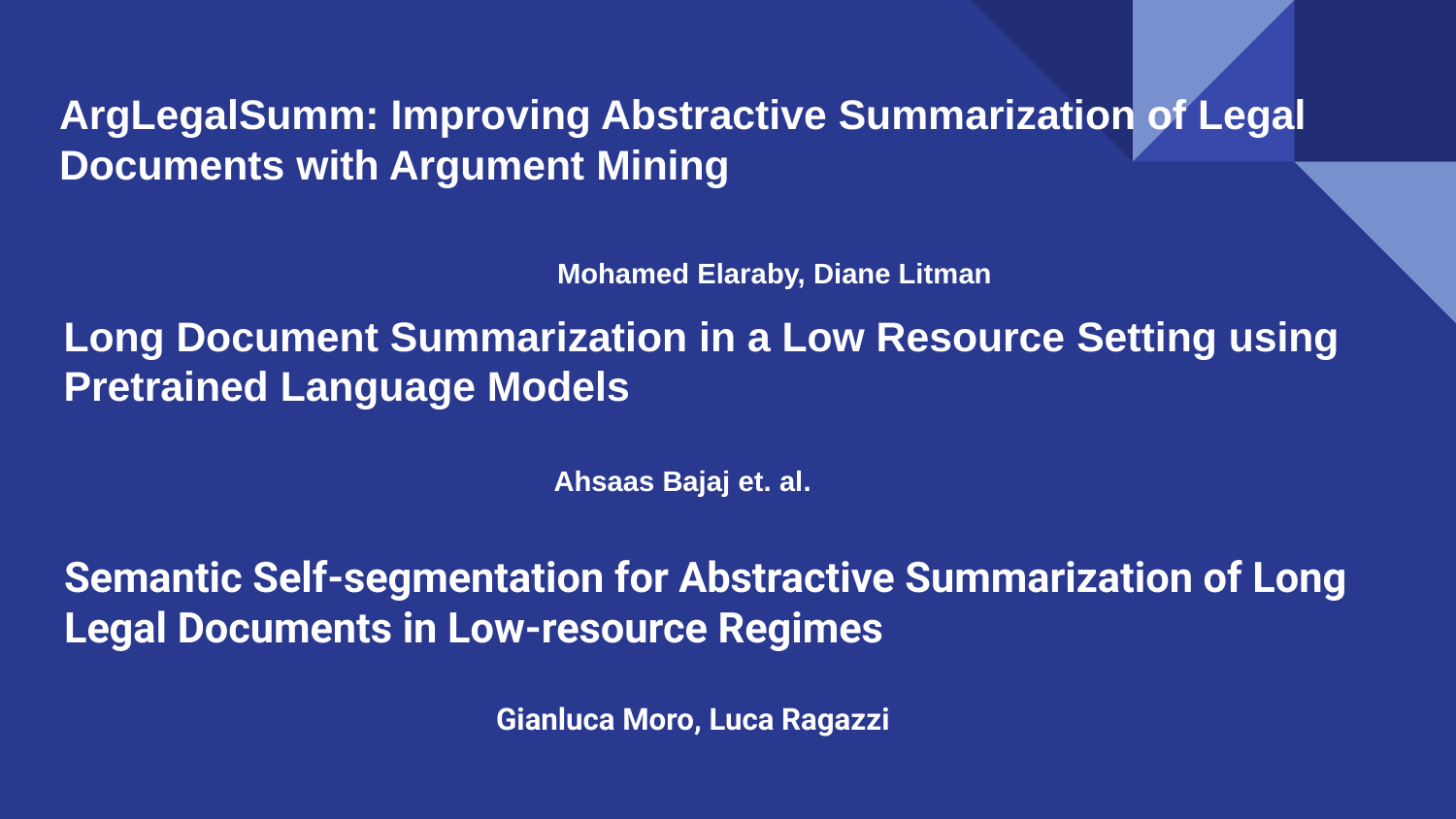

ArgLegalSumm: Improving Abstractive Summarization of Legal Documents with Argument Mining
 	                                            Mohamed Elaraby, Diane Litman
Long Document Summarization in a Low Resource Setting using Pretrained Language Models
Ahsaas Bajaj et. al.
# Semantic Self-segmentation for Abstractive Summarization of Long Legal Documents in Low-resource Regimes
Gianluca Moro, Luca Ragazzi